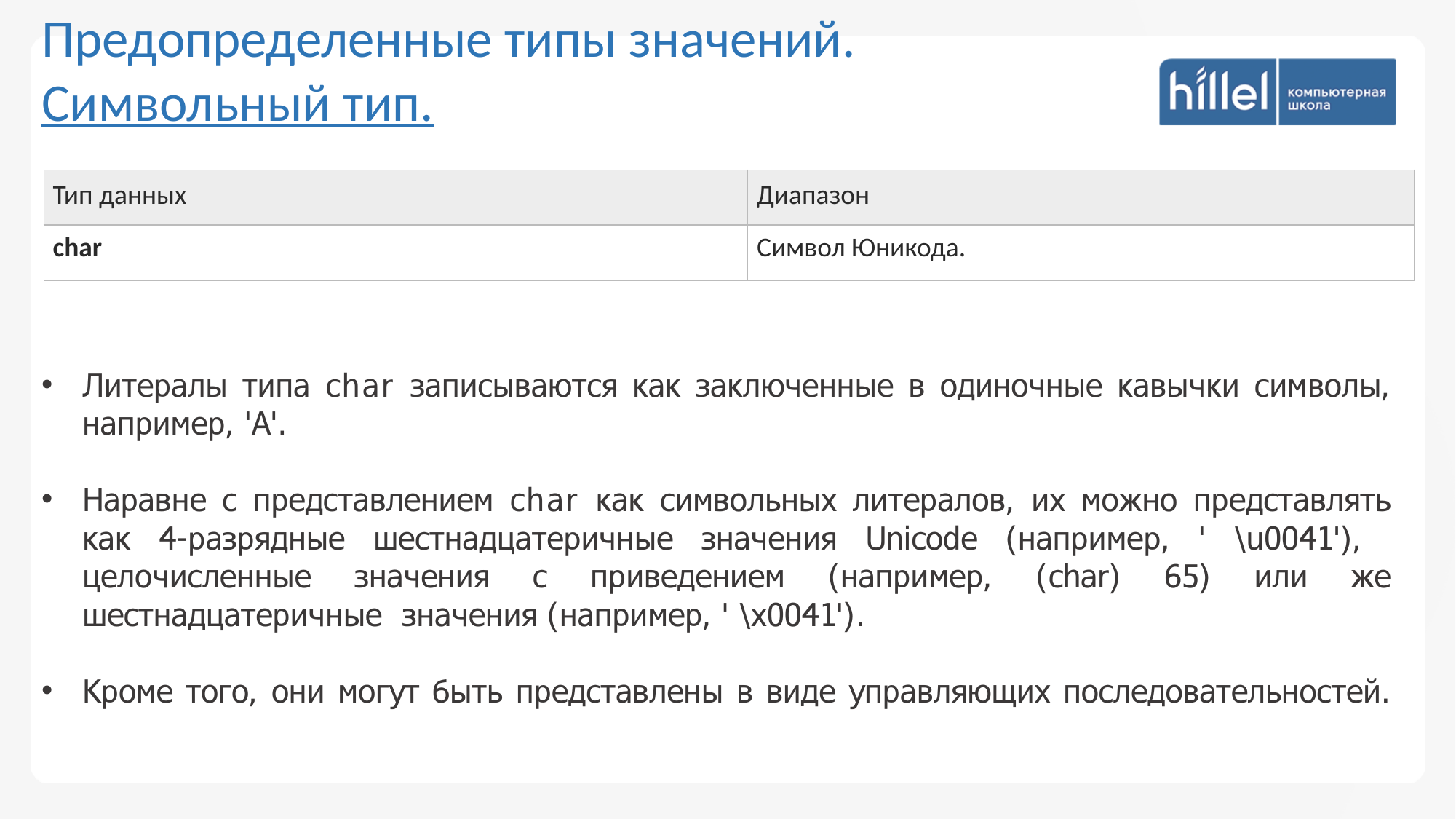

Предопределенные типы значений.
Символьный тип.
| Тип данных | Диапазон |
| --- | --- |
| char | Символ Юникода. |
Литералы типа char записываются как заключенные в одиночные кавычки символы, например, 'А'.

Наравне с представлением char как символьных литералов, их можно представлять как 4-разрядные шестнадцатеричные значения Unicode (например, ' \u0041'),  целочисленные значения с приведением (например, (char) 65) или же шестнадцатеричные  значения (например, ' \x0041').

Кроме того, они могут быть представлены в виде управляющих последовательностей.